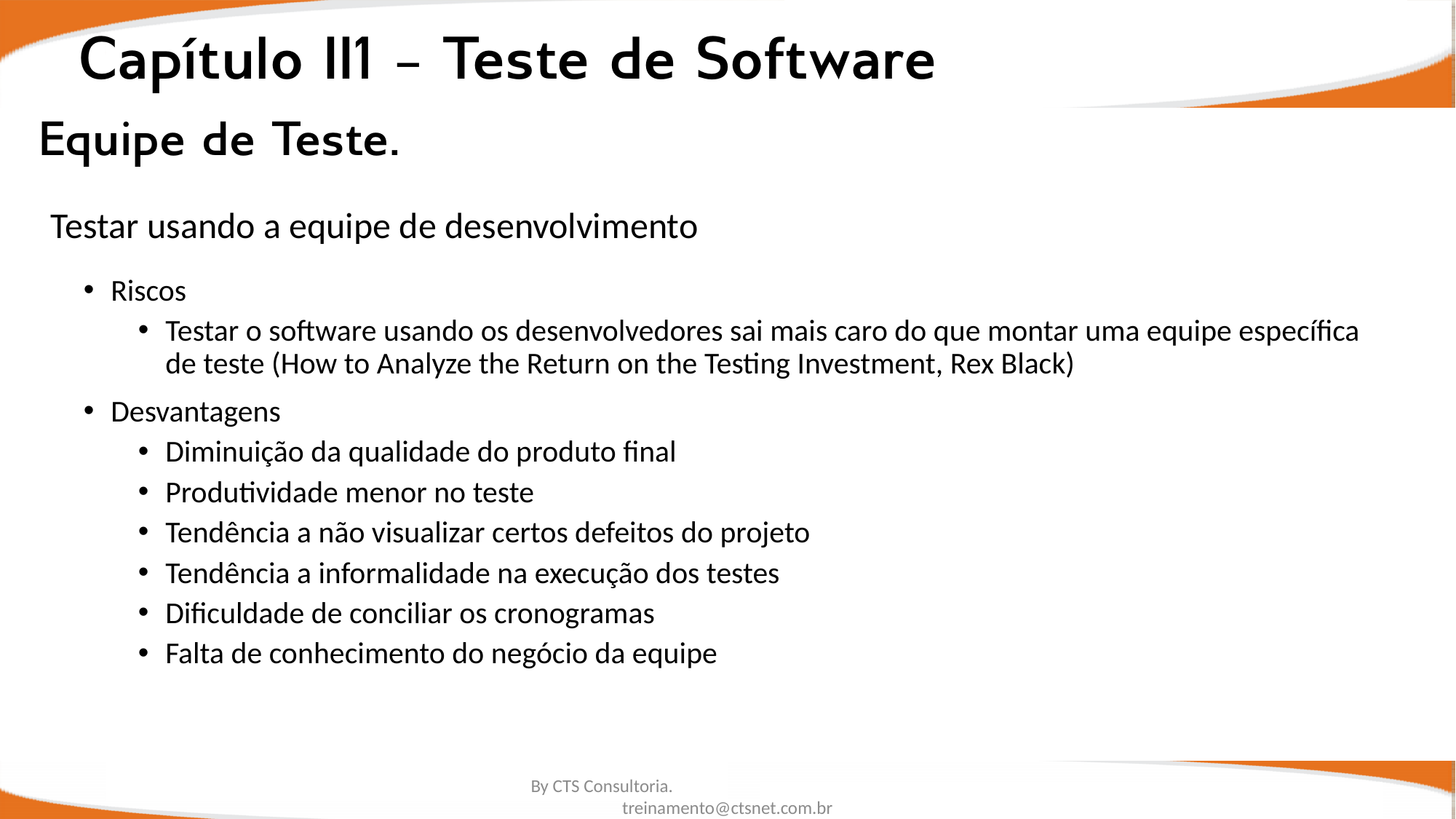

Capítulo II1 – Teste de Software
Equipe de Teste.
Testar usando a equipe de desenvolvimento
Riscos
Testar o software usando os desenvolvedores sai mais caro do que montar uma equipe específica de teste (How to Analyze the Return on the Testing Investment, Rex Black)
Desvantagens
Diminuição da qualidade do produto final
Produtividade menor no teste
Tendência a não visualizar certos defeitos do projeto
Tendência a informalidade na execução dos testes
Dificuldade de conciliar os cronogramas
Falta de conhecimento do negócio da equipe
By CTS Consultoria.                                                             treinamento@ctsnet.com.br